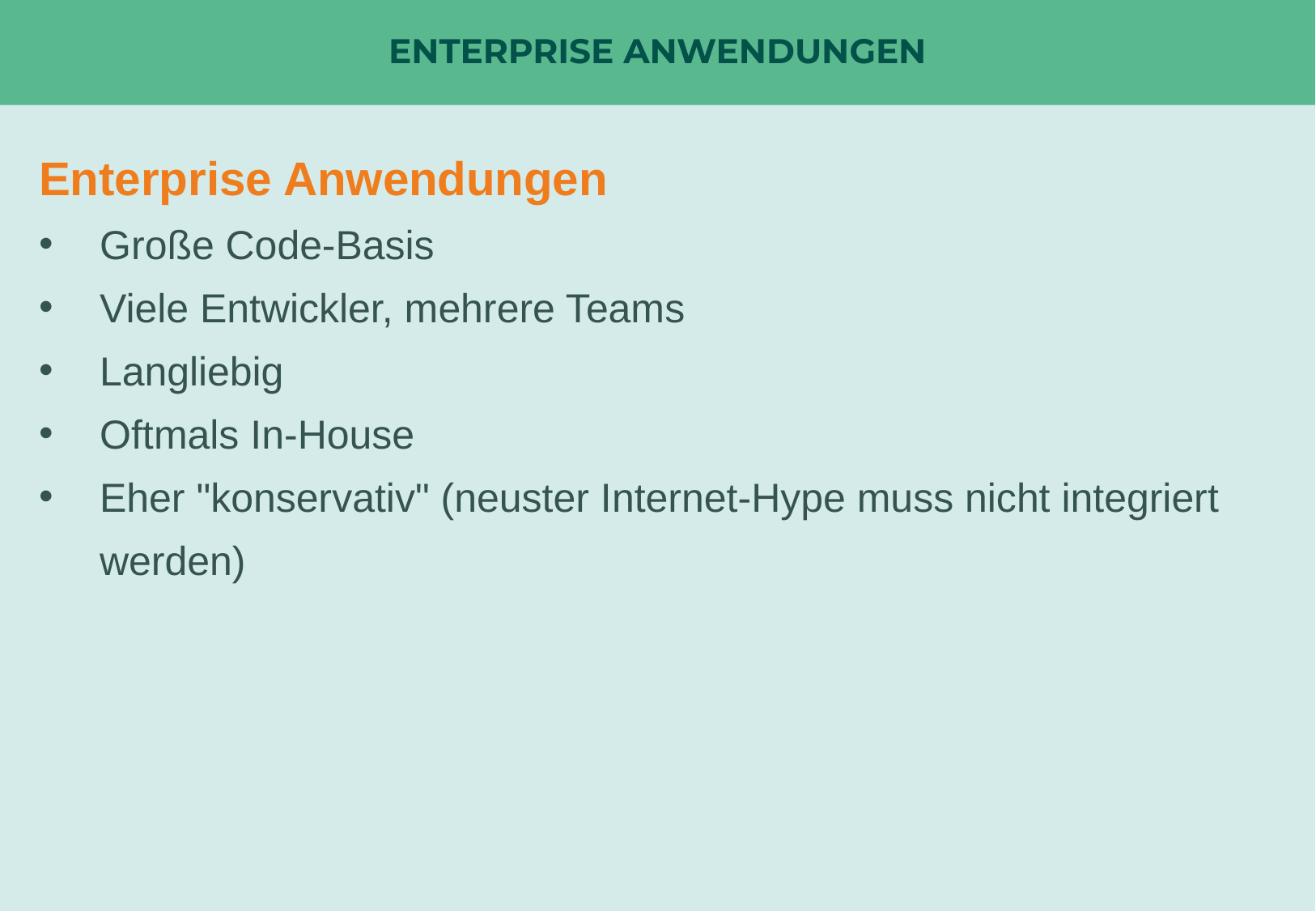

# Enterprise Anwendungen
Enterprise Anwendungen
Große Code-Basis
Viele Entwickler, mehrere Teams
Langliebig
Oftmals In-House
Eher "konservativ" (neuster Internet-Hype muss nicht integriert werden)